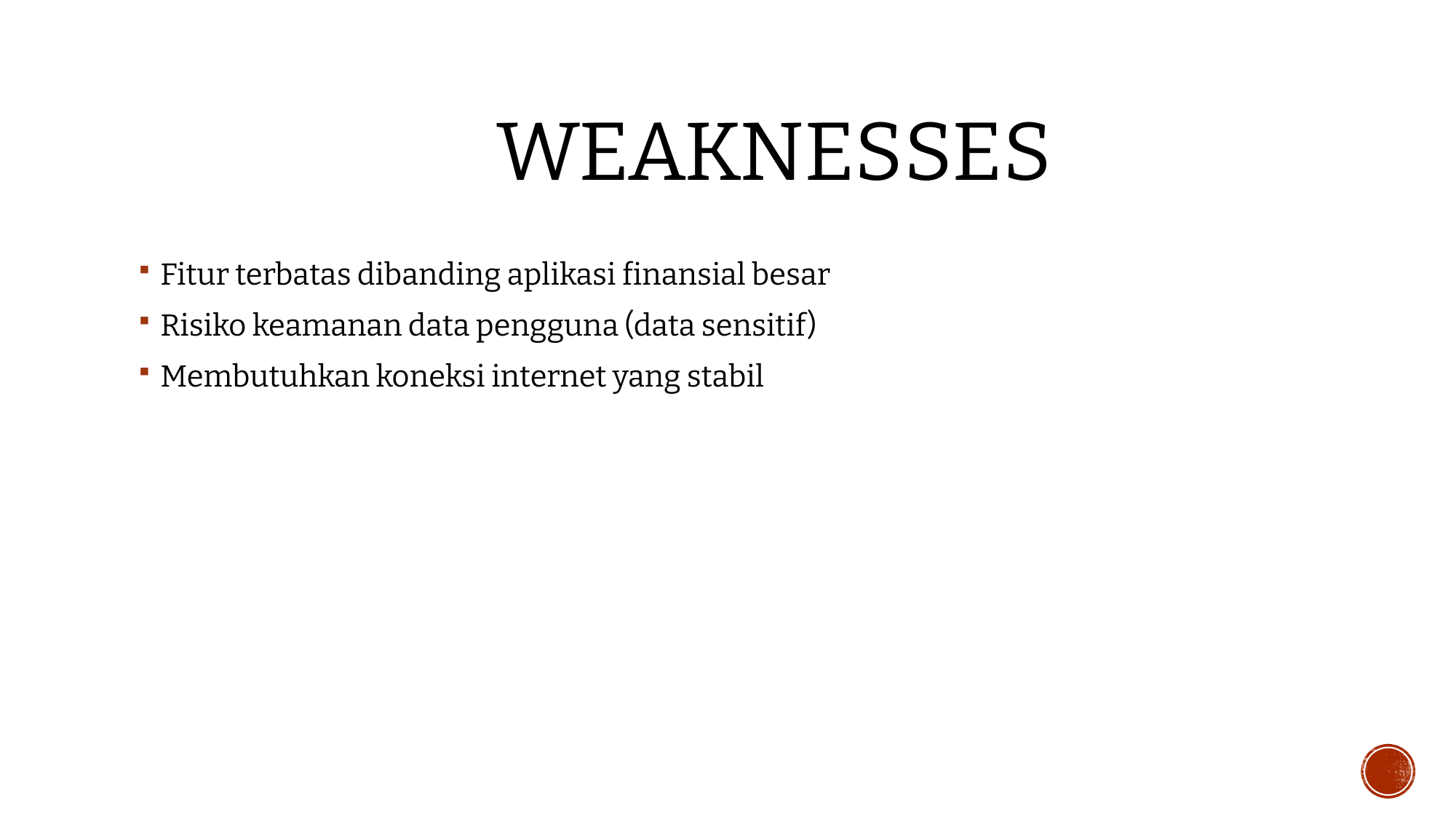

# Weaknesses
Fitur terbatas dibanding aplikasi finansial besar
Risiko keamanan data pengguna (data sensitif)
Membutuhkan koneksi internet yang stabil